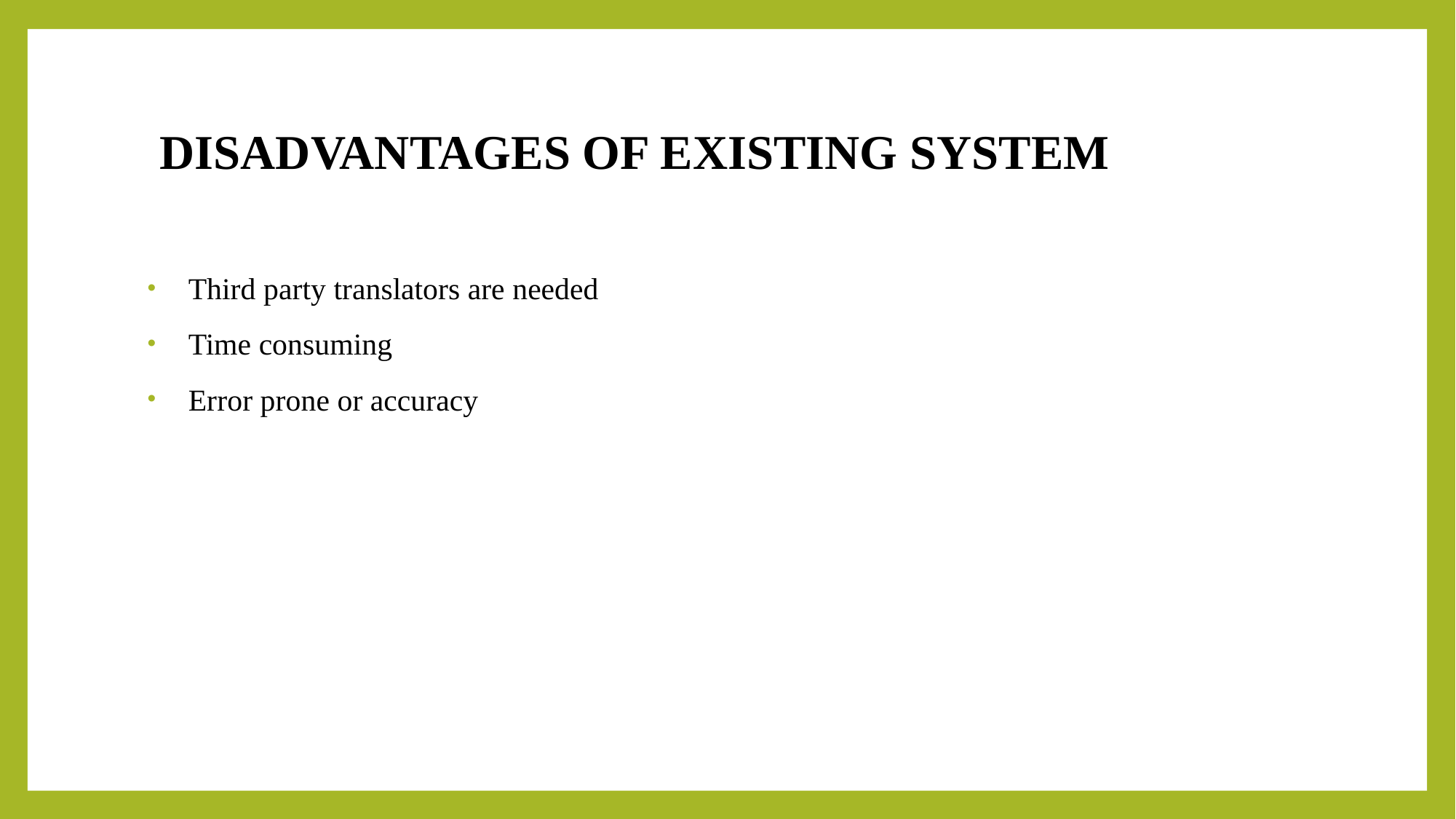

# DISADVANTAGES OF EXISTING SYSTEM
Third party translators are needed
Time consuming
Error prone or accuracy